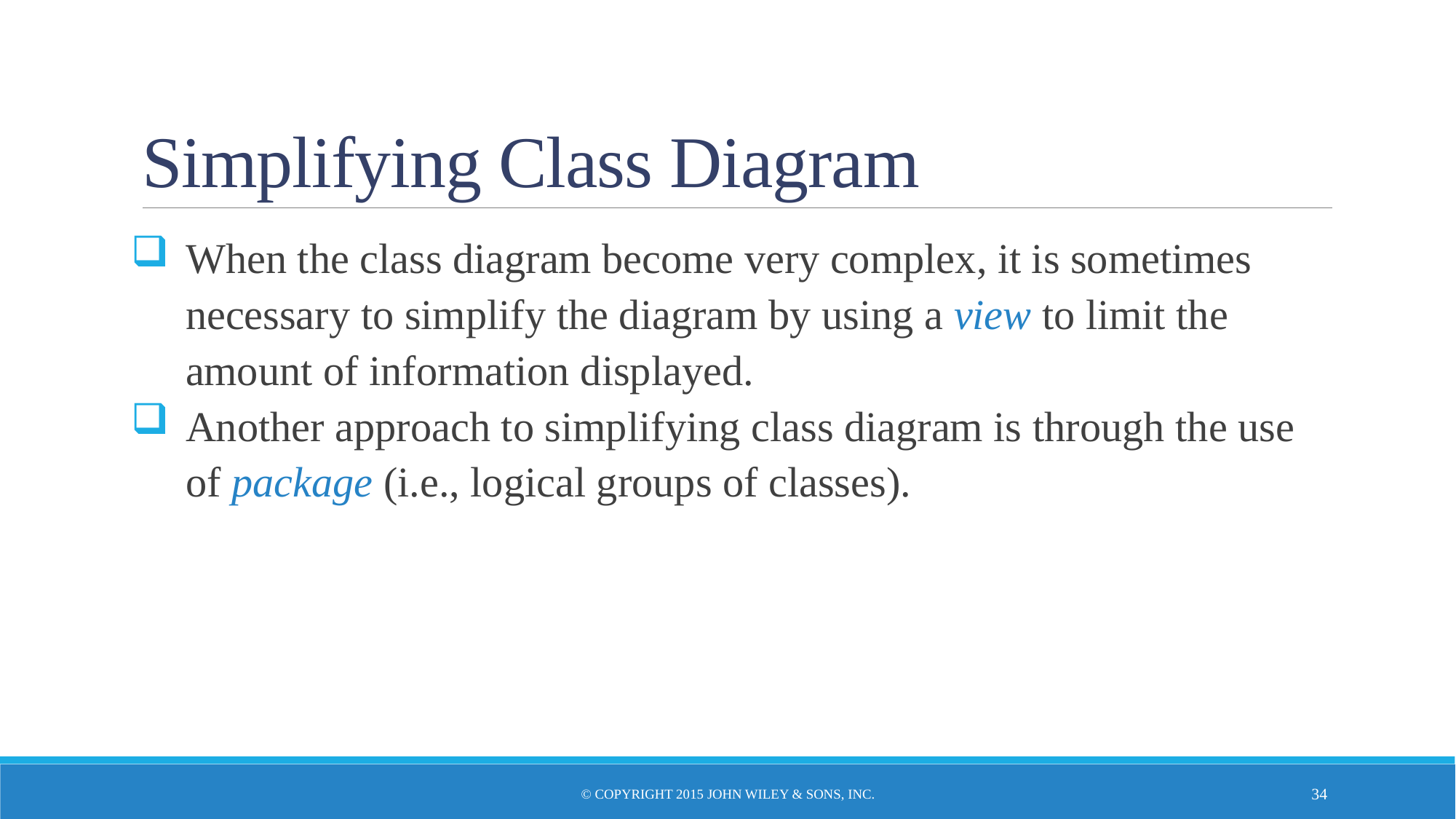

# Simplifying Class Diagram
When the class diagram become very complex, it is sometimes necessary to simplify the diagram by using a view to limit the amount of information displayed.
Another approach to simplifying class diagram is through the use of package (i.e., logical groups of classes).
© Copyright 2015 John Wiley & Sons, Inc.
34